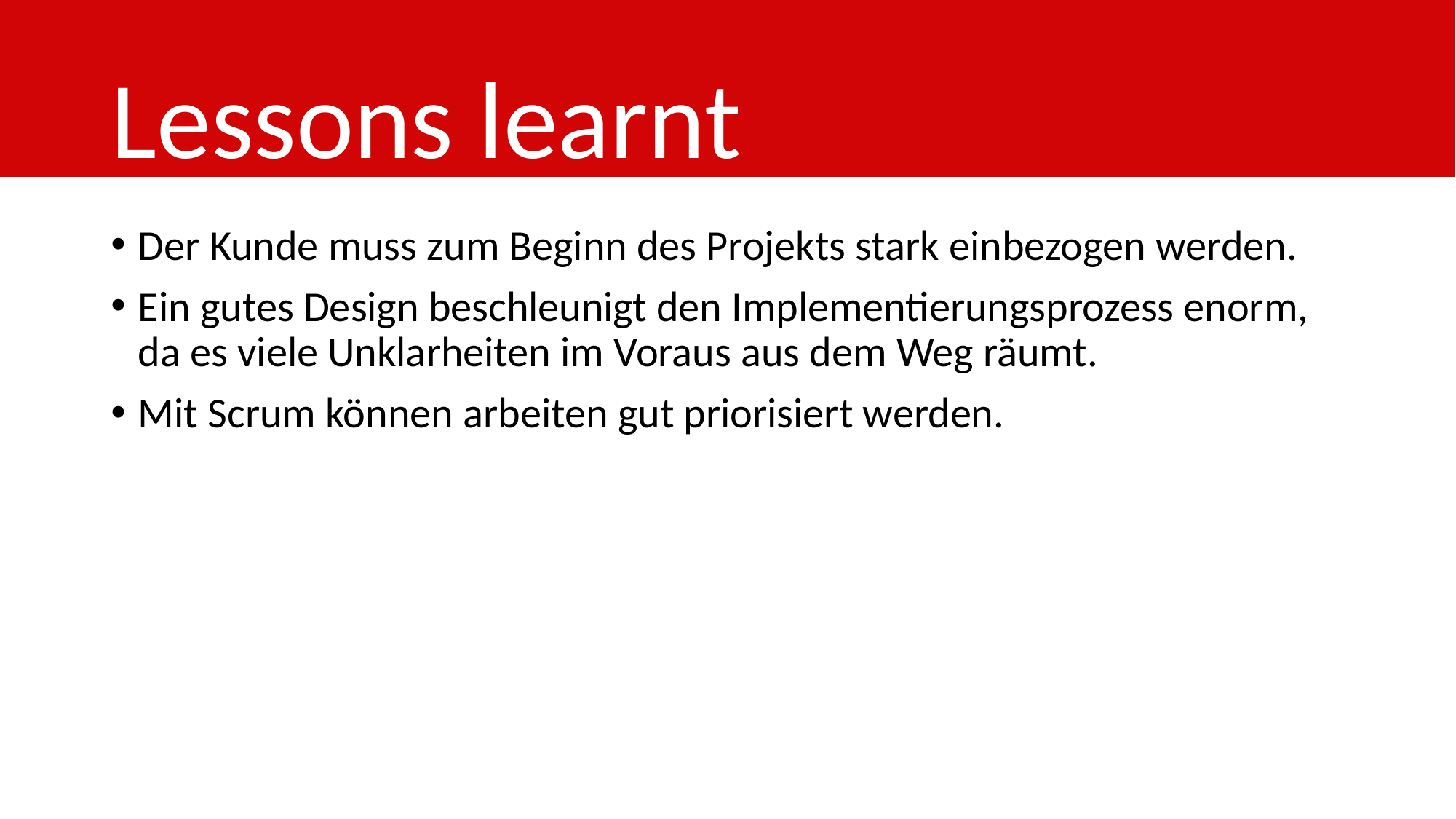

# Lessons learnt
Der Kunde muss zum Beginn des Projekts stark einbezogen werden.
Ein gutes Design beschleunigt den Implementierungsprozess enorm, da es viele Unklarheiten im Voraus aus dem Weg räumt.
Mit Scrum können arbeiten gut priorisiert werden.